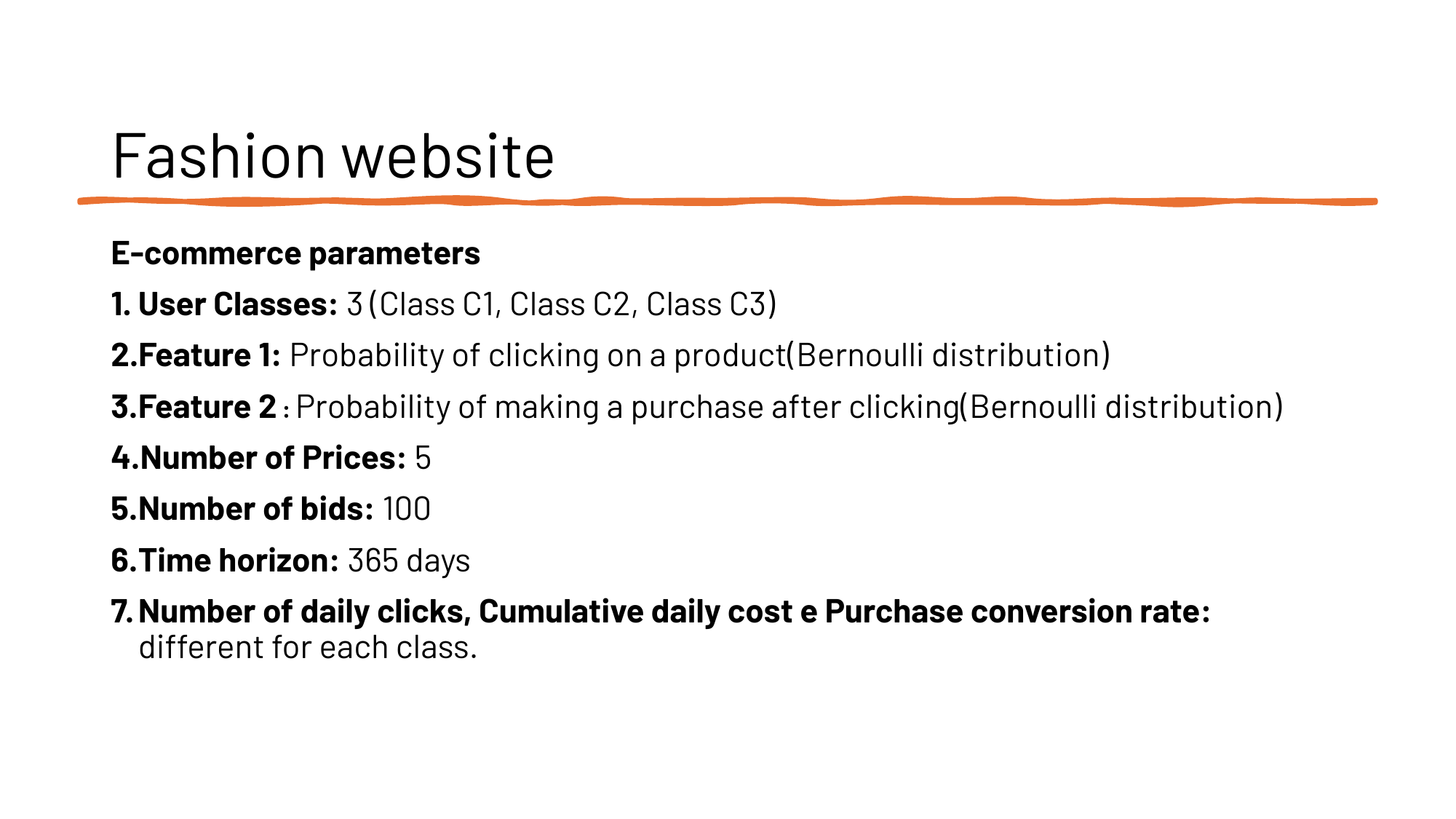

# Fashion website

E-commerce parameters
User Classes: 3 (Class C1, Class C2, Class C3)
Feature 1: Probability of clicking on a product(Bernoulli distribution)
Feature 2 : Probability of making a purchase after clicking(Bernoulli distribution)
Number of Prices: 5
Number of bids: 100
Time horizon: 365 days
Number of daily clicks, Cumulative daily cost e Purchase conversion rate: different for each class.